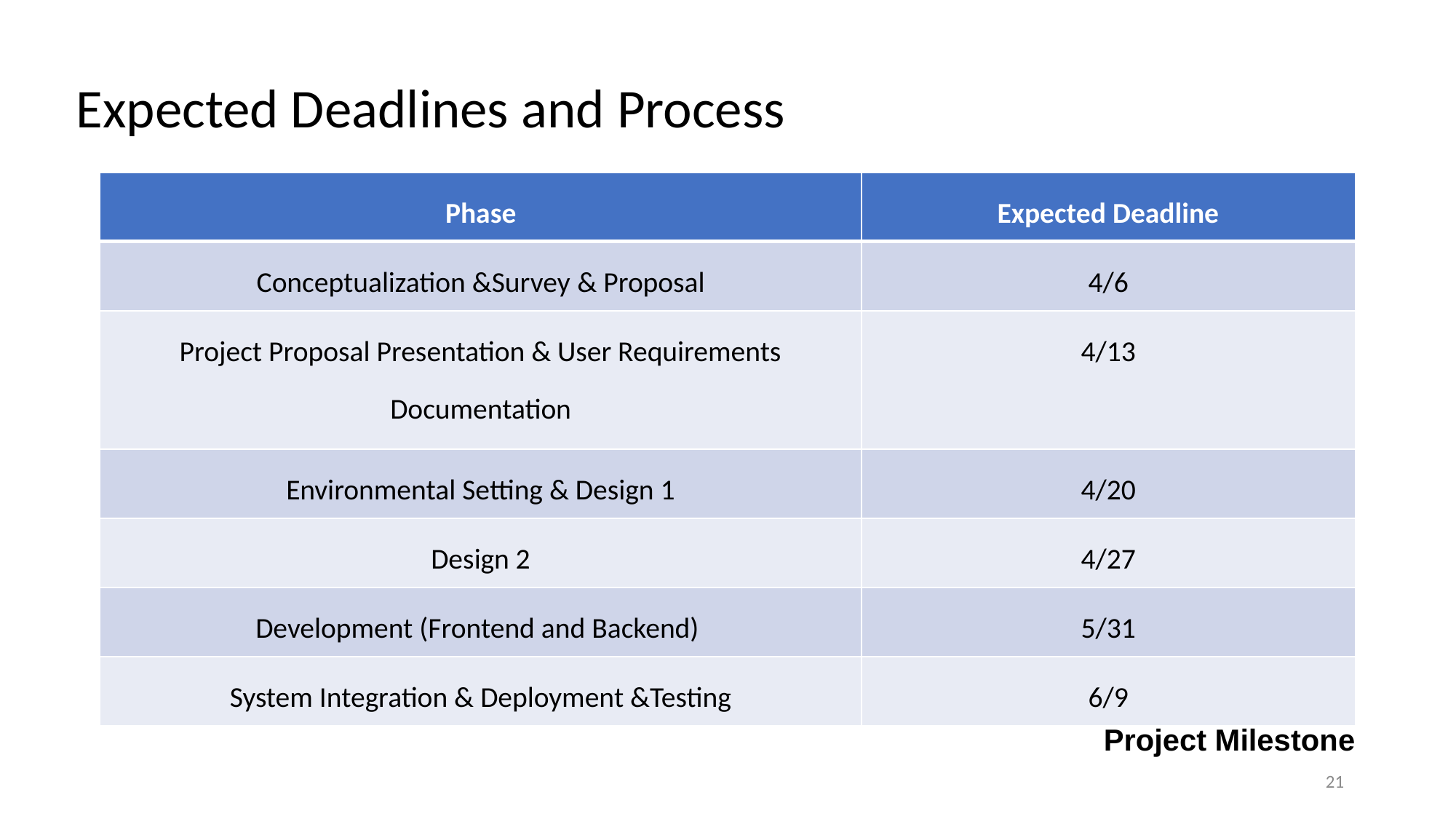

# Expected Deadlines and Process
| Phase | Expected Deadline |
| --- | --- |
| Conceptualization &Survey & Proposal | 4/6 |
| Project Proposal Presentation & User Requirements Documentation | 4/13 |
| Environmental Setting & Design 1 | 4/20 |
| Design 2 | 4/27 |
| Development (Frontend and Backend) | 5/31 |
| System Integration & Deployment &Testing | 6/9 |
#04
Project Milestone
21